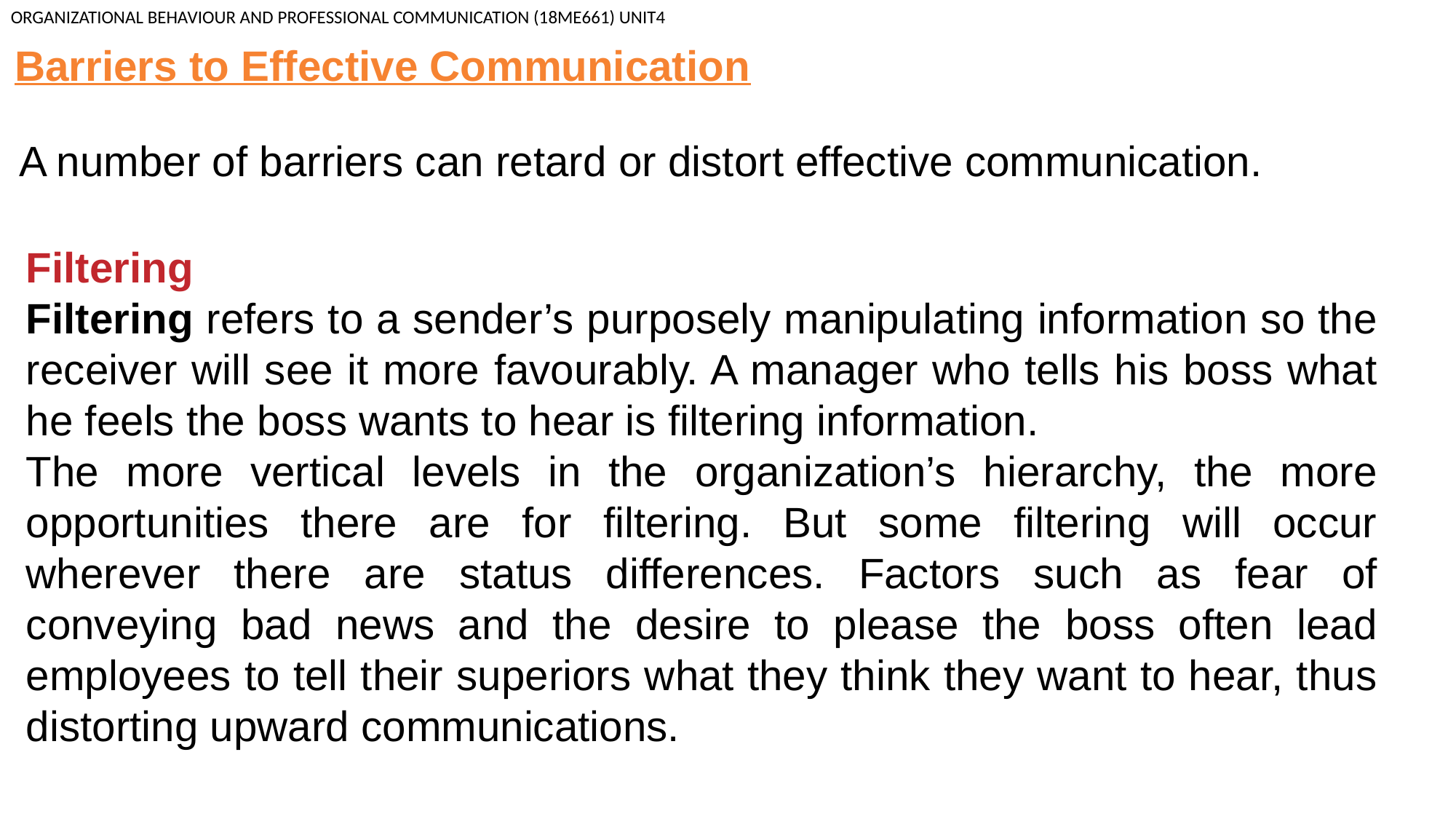

ORGANIZATIONAL BEHAVIOUR AND PROFESSIONAL COMMUNICATION (18ME661) UNIT4
Barriers to Effective Communication
A number of barriers can retard or distort effective communication.
Filtering
Filtering refers to a sender’s purposely manipulating information so the receiver will see it more favourably. A manager who tells his boss what he feels the boss wants to hear is filtering information.
The more vertical levels in the organization’s hierarchy, the more opportunities there are for filtering. But some filtering will occur wherever there are status differences. Factors such as fear of conveying bad news and the desire to please the boss often lead employees to tell their superiors what they think they want to hear, thus distorting upward communications.